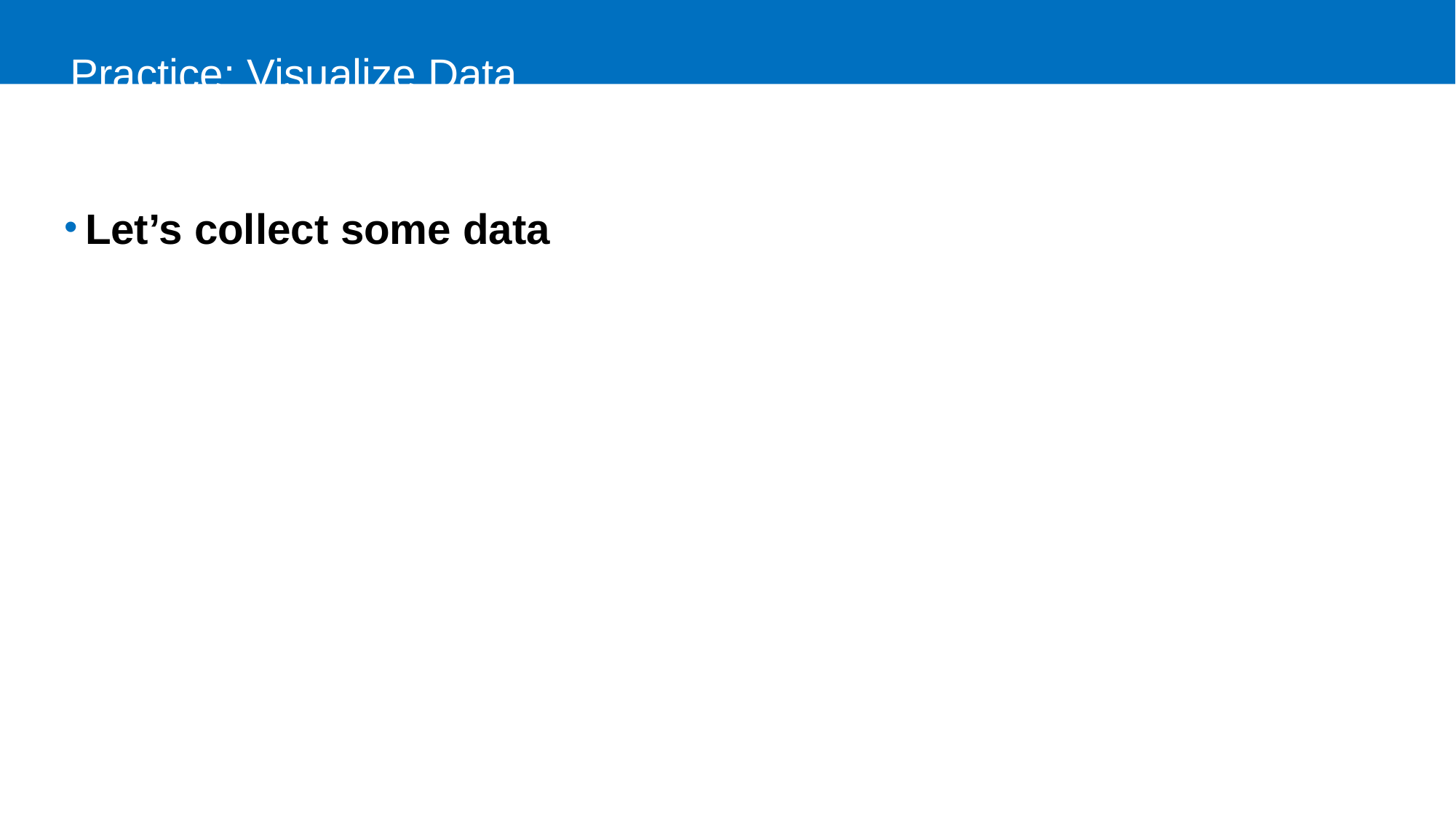

# Practice: Visualize Data
Let’s collect some data